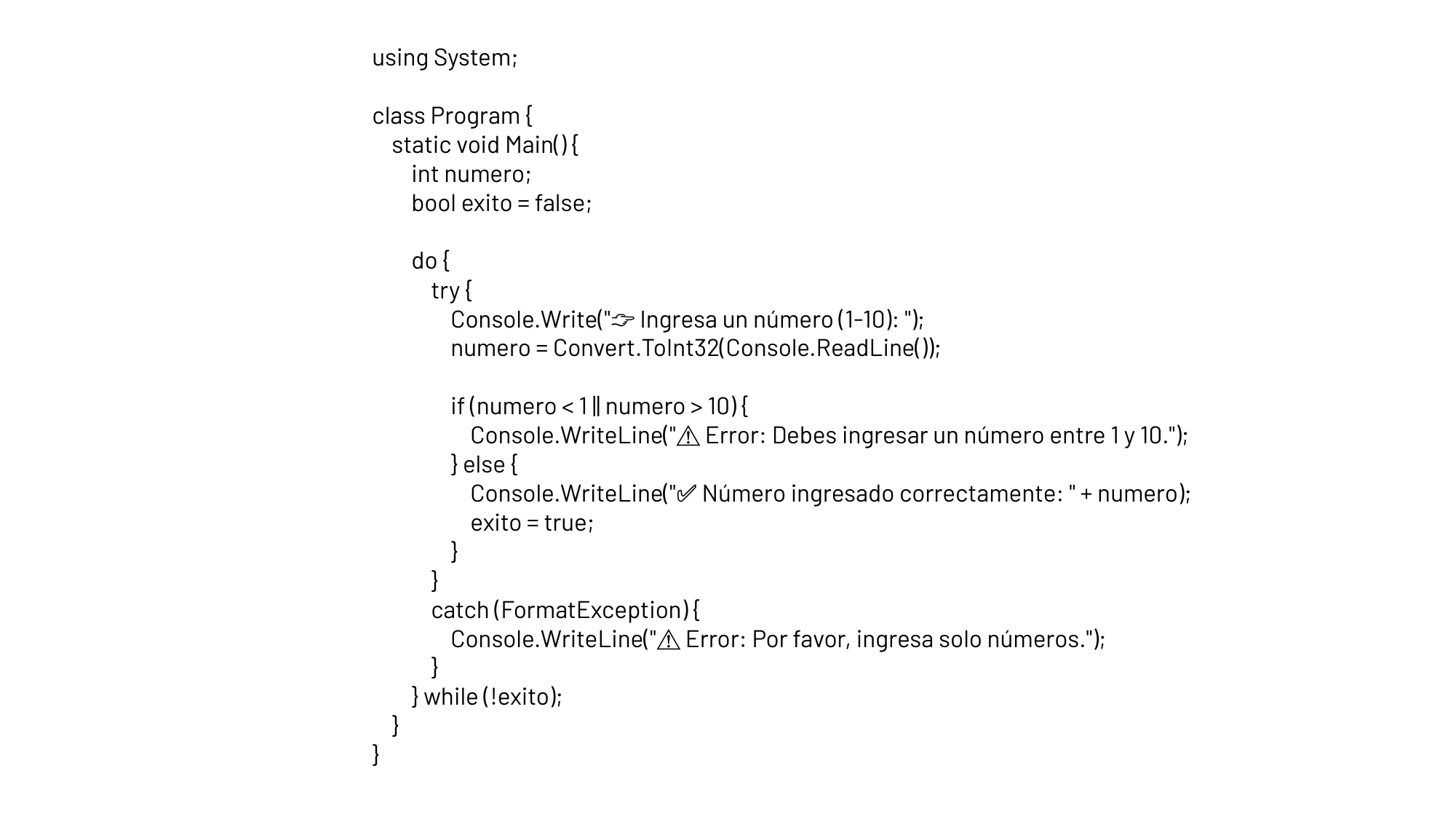

using System;

class Program {
    static void Main() {
        int numero;
        bool exito = false;

        do {
            try {
                Console.Write("👉 Ingresa un número (1-10): ");
                numero = Convert.ToInt32(Console.ReadLine());

                if (numero < 1 || numero > 10) {
                    Console.WriteLine("⚠️ Error: Debes ingresar un número entre 1 y 10.");
                } else {
                    Console.WriteLine("✅ Número ingresado correctamente: " + numero);
                    exito = true;
                }
            }
            catch (FormatException) {
                Console.WriteLine("⚠️ Error: Por favor, ingresa solo números.");
            }
        } while (!exito);
    }
}